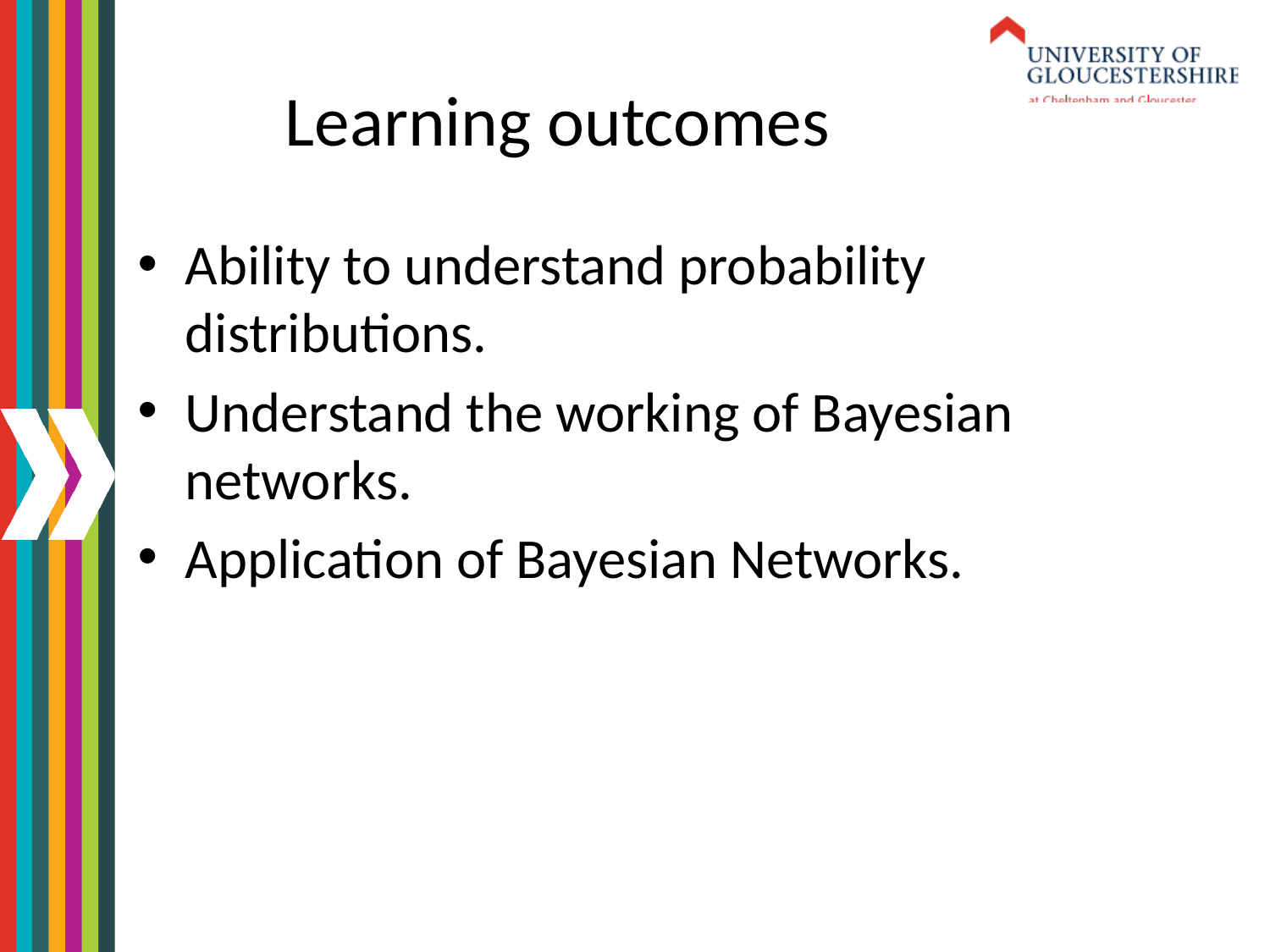

# Learning outcomes
Ability to understand probability distributions.
Understand the working of Bayesian networks.
Application of Bayesian Networks.